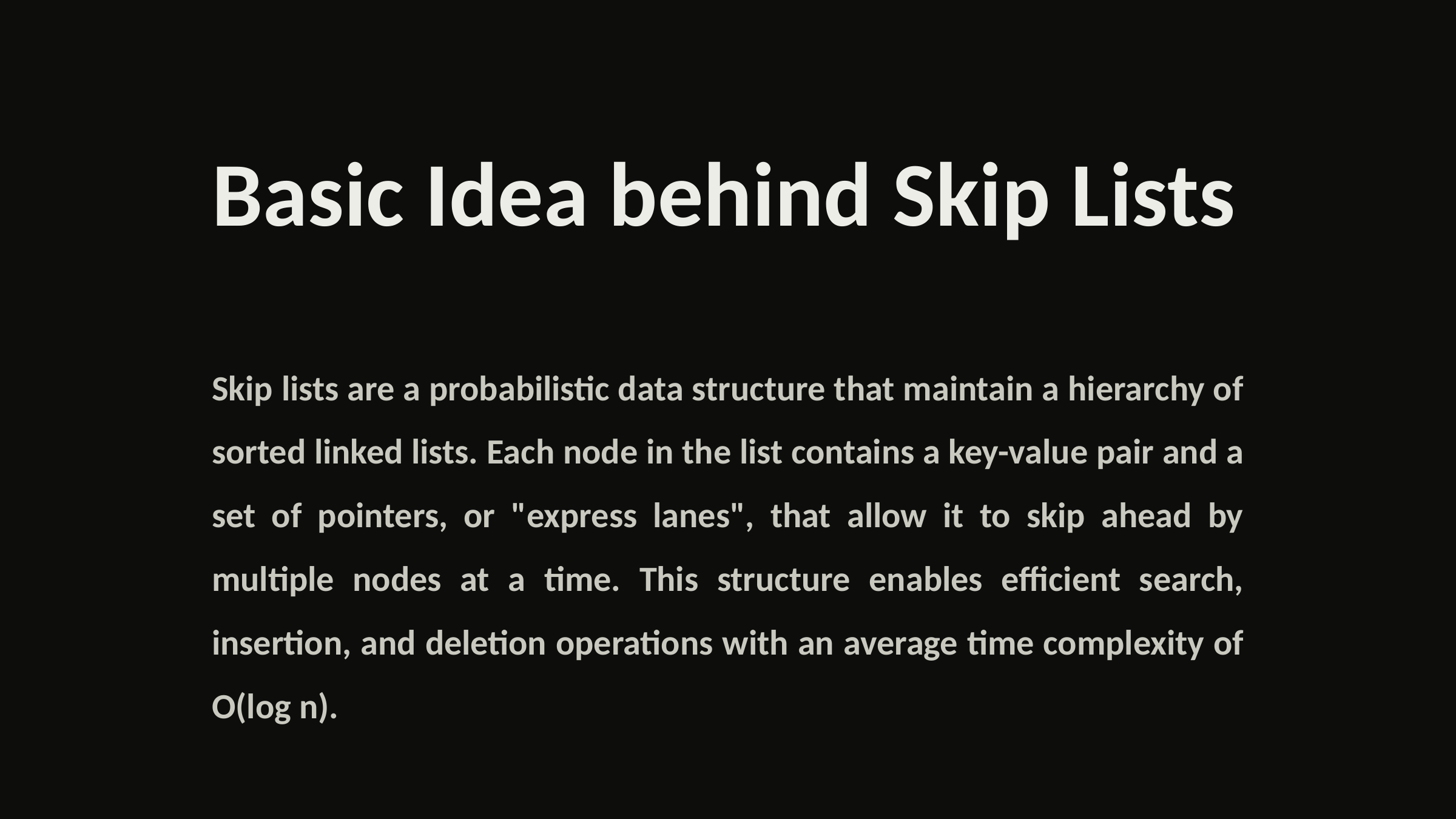

Basic Idea behind Skip Lists
Skip lists are a probabilistic data structure that maintain a hierarchy of sorted linked lists. Each node in the list contains a key-value pair and a set of pointers, or "express lanes", that allow it to skip ahead by multiple nodes at a time. This structure enables efficient search, insertion, and deletion operations with an average time complexity of O(log n).